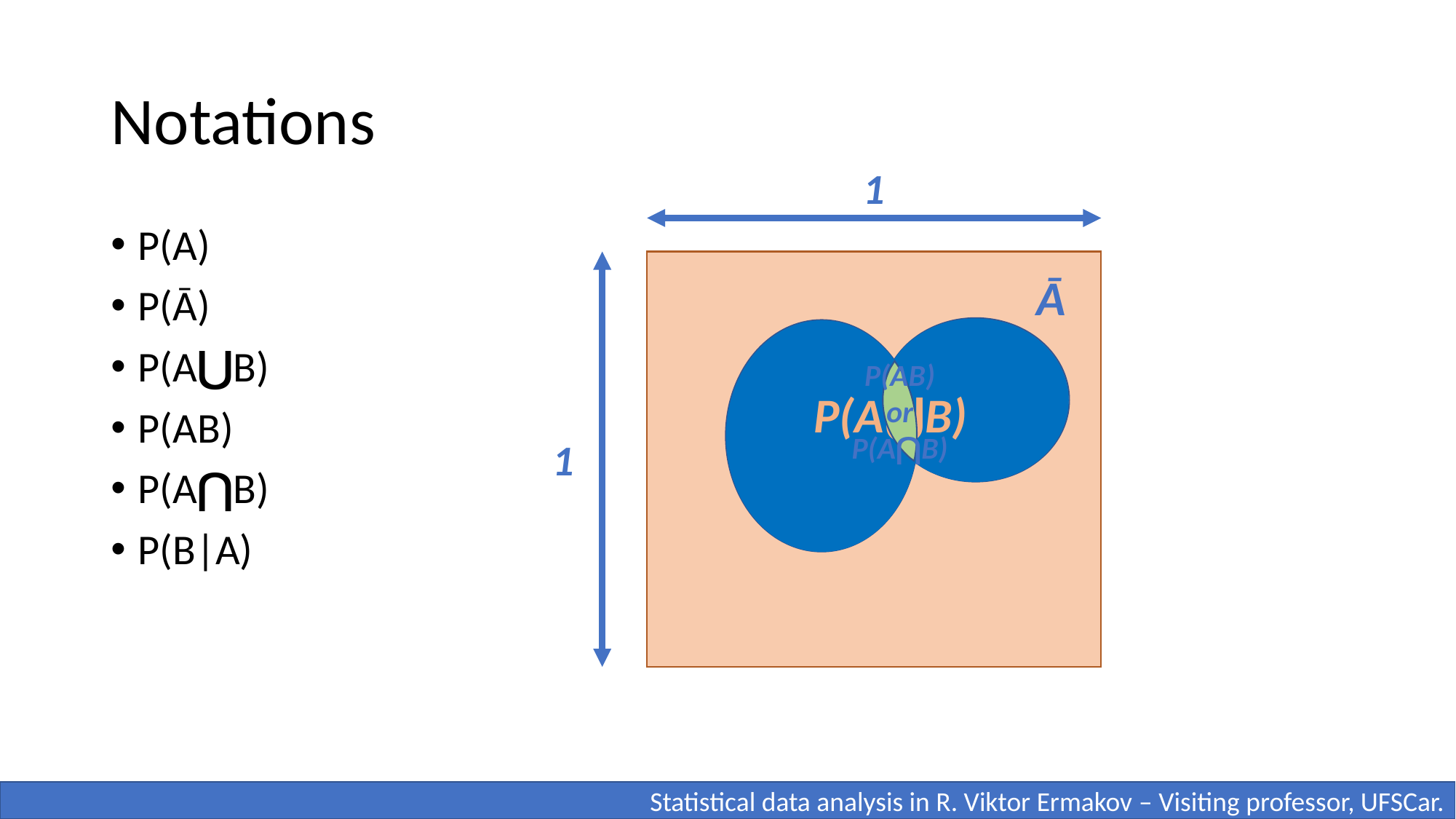

# Notations
1
P(A)
P(Ā)
P(A⋃B)
P(AB)
P(A⋂B)
P(B|A)

Ā
B

P(A⋃B)
A
P(AB)
or
P(A⋂B)

1
 Statistical data analysis in R. Viktor Ermakov – Visiting professor, UFSCar.